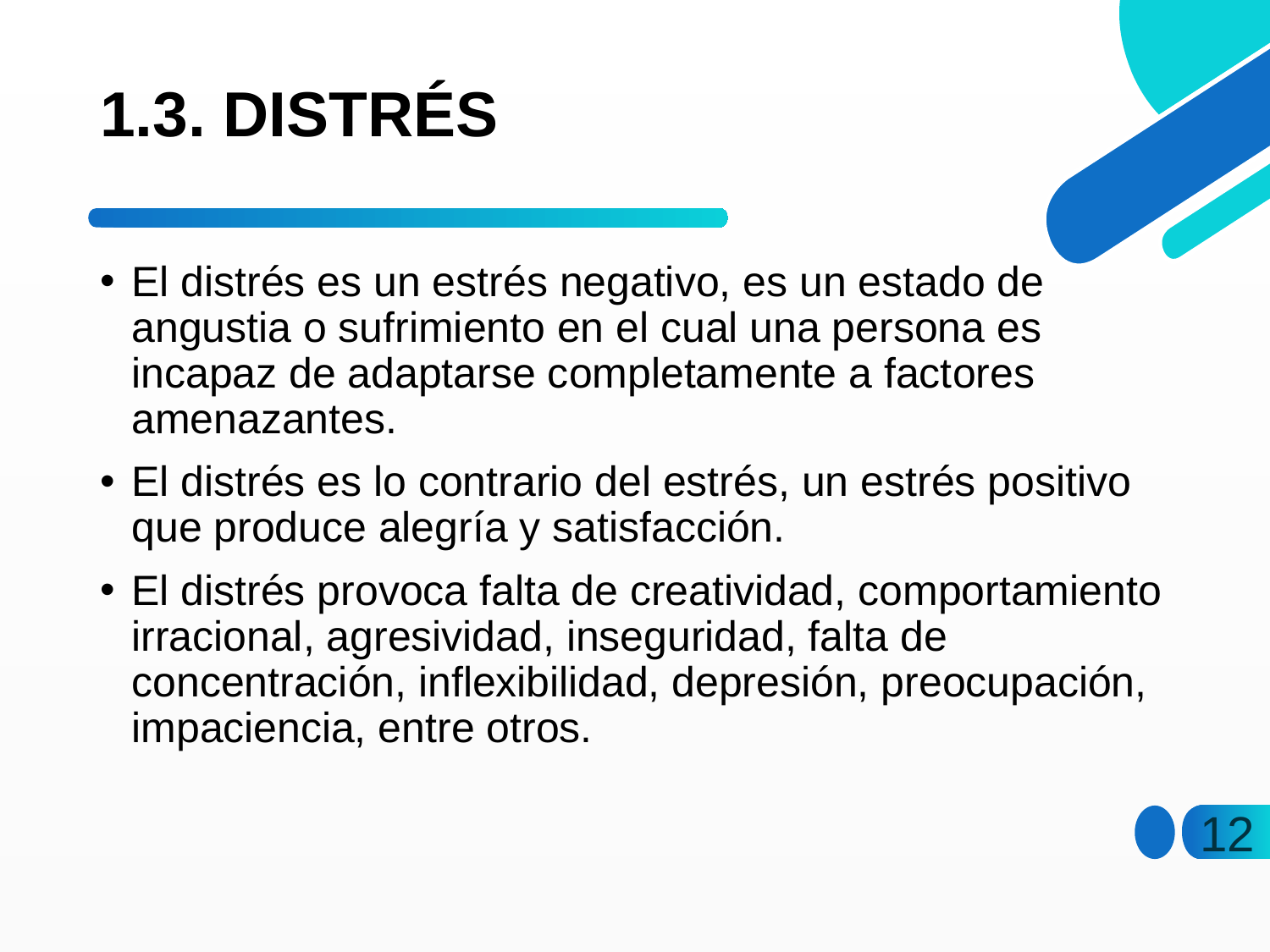

# 1.3. DISTRÉS
El distrés es un estrés negativo, es un estado de angustia o sufrimiento en el cual una persona es incapaz de adaptarse completamente a factores amenazantes.
El distrés es lo contrario del estrés, un estrés positivo que produce alegría y satisfacción.
El distrés provoca falta de creatividad, comportamiento irracional, agresividad, inseguridad, falta de concentración, inflexibilidad, depresión, preocupación, impaciencia, entre otros.
12